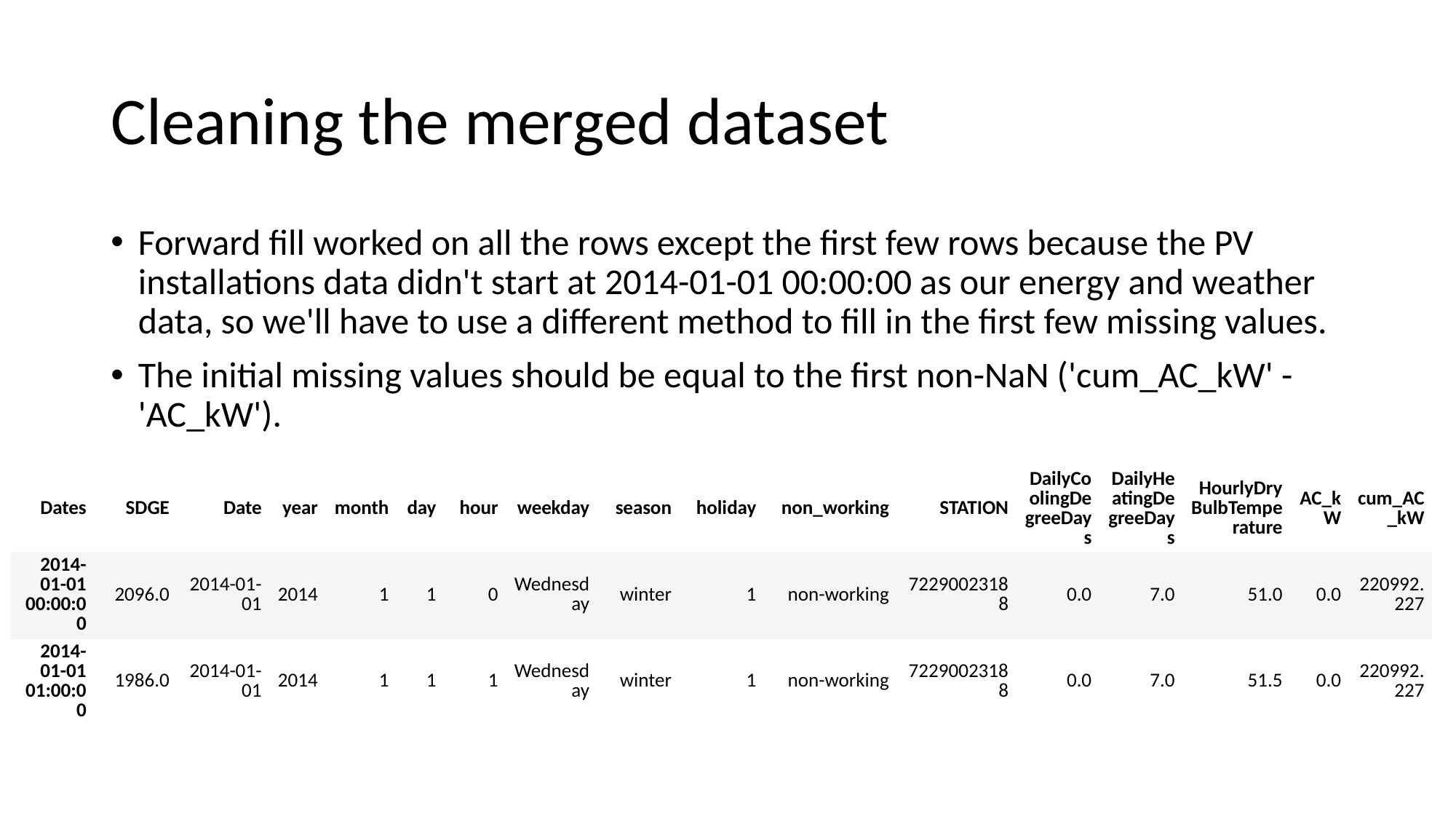

# Cleaning the merged dataset
Forward fill worked on all the rows except the first few rows because the PV installations data didn't start at 2014-01-01 00:00:00 as our energy and weather data, so we'll have to use a different method to fill in the first few missing values.
The initial missing values should be equal to the first non-NaN ('cum_AC_kW' - 'AC_kW').

| Dates | SDGE | Date | year | month | day | hour | weekday | season | holiday | non\_working | STATION | DailyCoolingDegreeDays | DailyHeatingDegreeDays | HourlyDryBulbTemperature | AC\_kW | cum\_AC\_kW |
| --- | --- | --- | --- | --- | --- | --- | --- | --- | --- | --- | --- | --- | --- | --- | --- | --- |
| 2014-01-01 00:00:00 | 2096.0 | 2014-01-01 | 2014 | 1 | 1 | 0 | Wednesday | winter | 1 | non-working | 72290023188 | 0.0 | 7.0 | 51.0 | 0.0 | 220992.227 |
| 2014-01-01 01:00:00 | 1986.0 | 2014-01-01 | 2014 | 1 | 1 | 1 | Wednesday | winter | 1 | non-working | 72290023188 | 0.0 | 7.0 | 51.5 | 0.0 | 220992.227 |